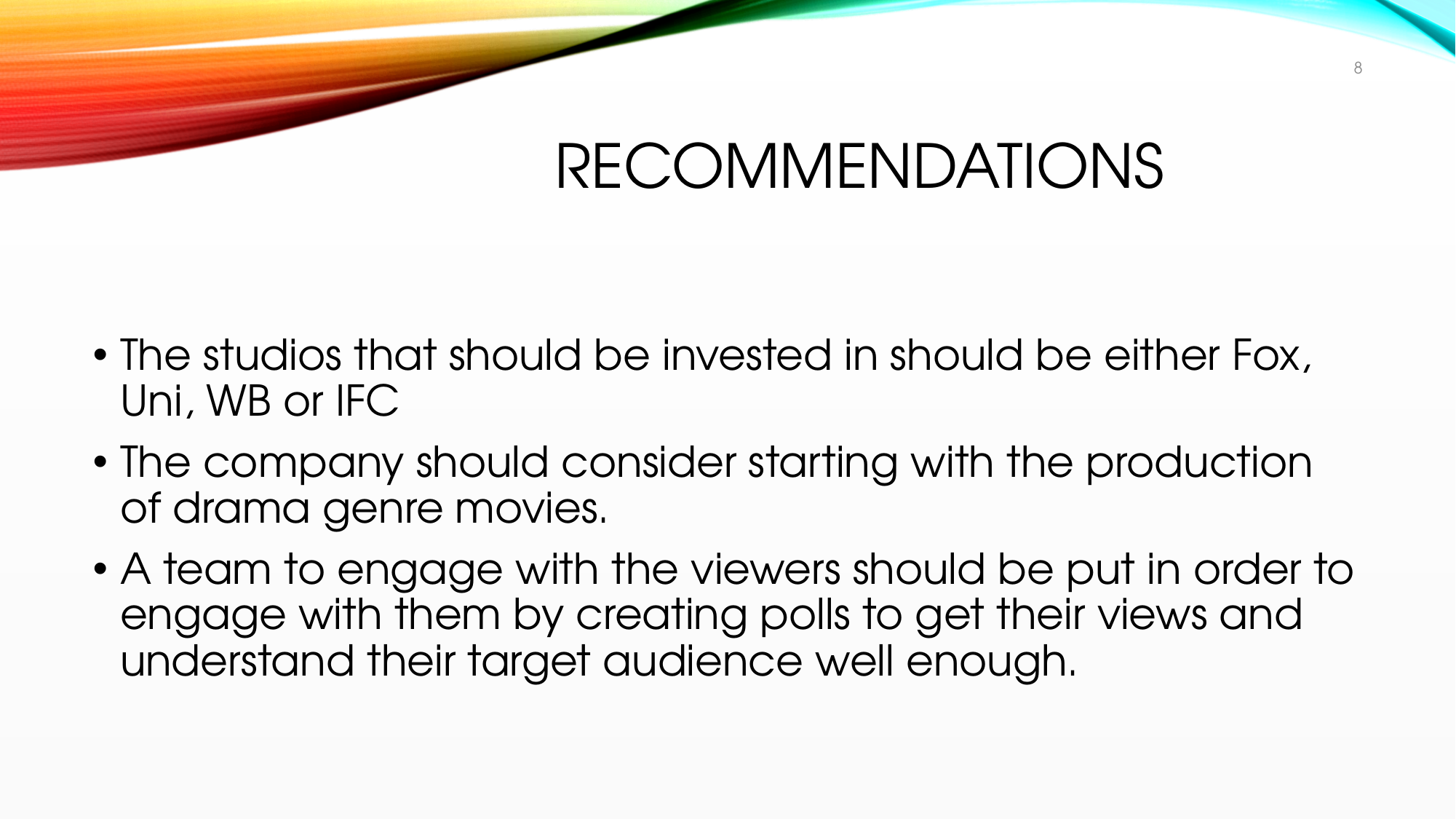

8
# Recommendations

The studios that should be invested in should be either Fox, Uni, WB or IFC
The company should consider starting with the production of drama genre movies.
A team to engage with the viewers should be put in order to engage with them by creating polls to get their views and understand their target audience well enough.